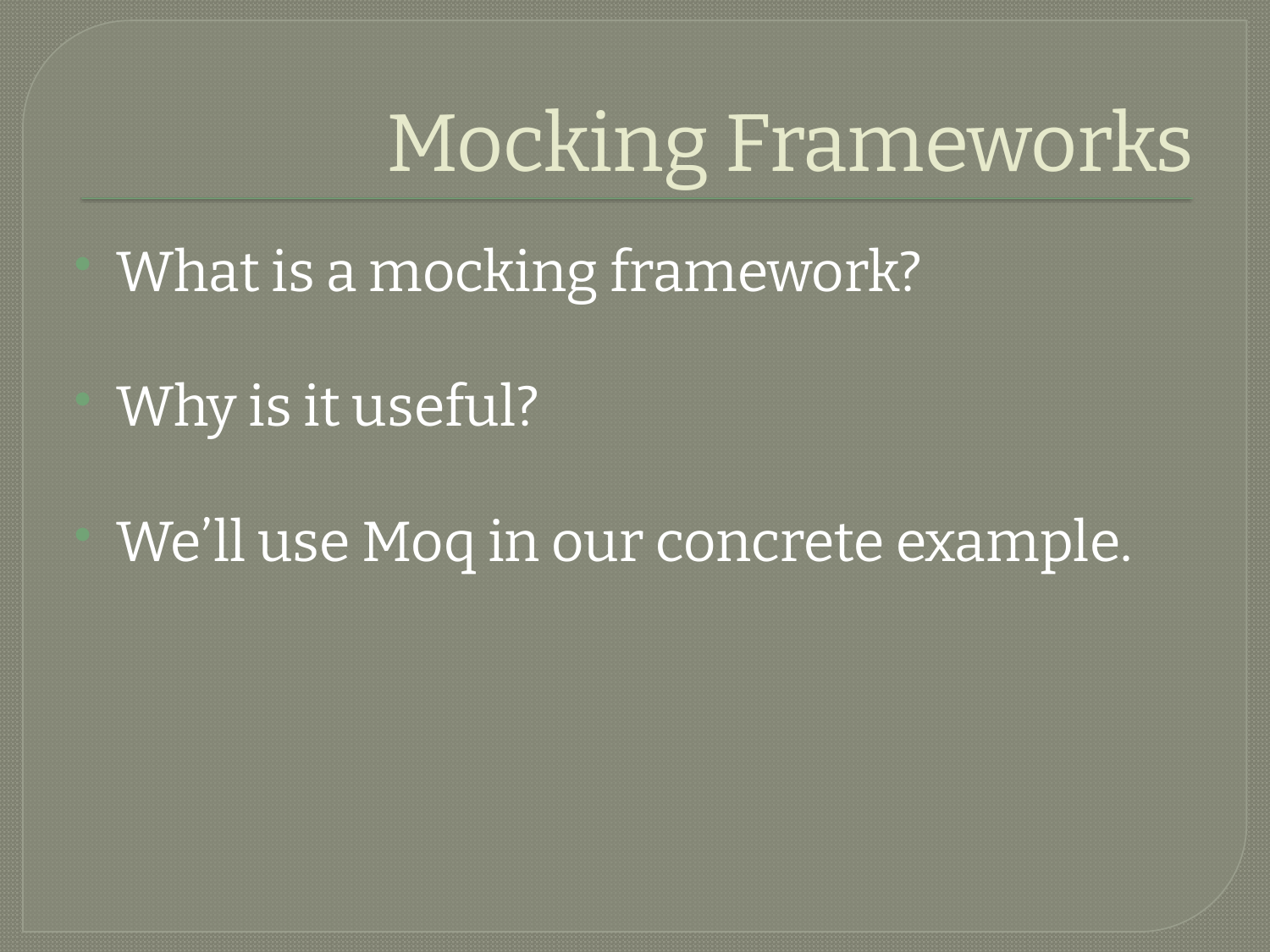

# Mocking Frameworks
What is a mocking framework?

Why is it useful?

We’ll use Moq in our concrete example.